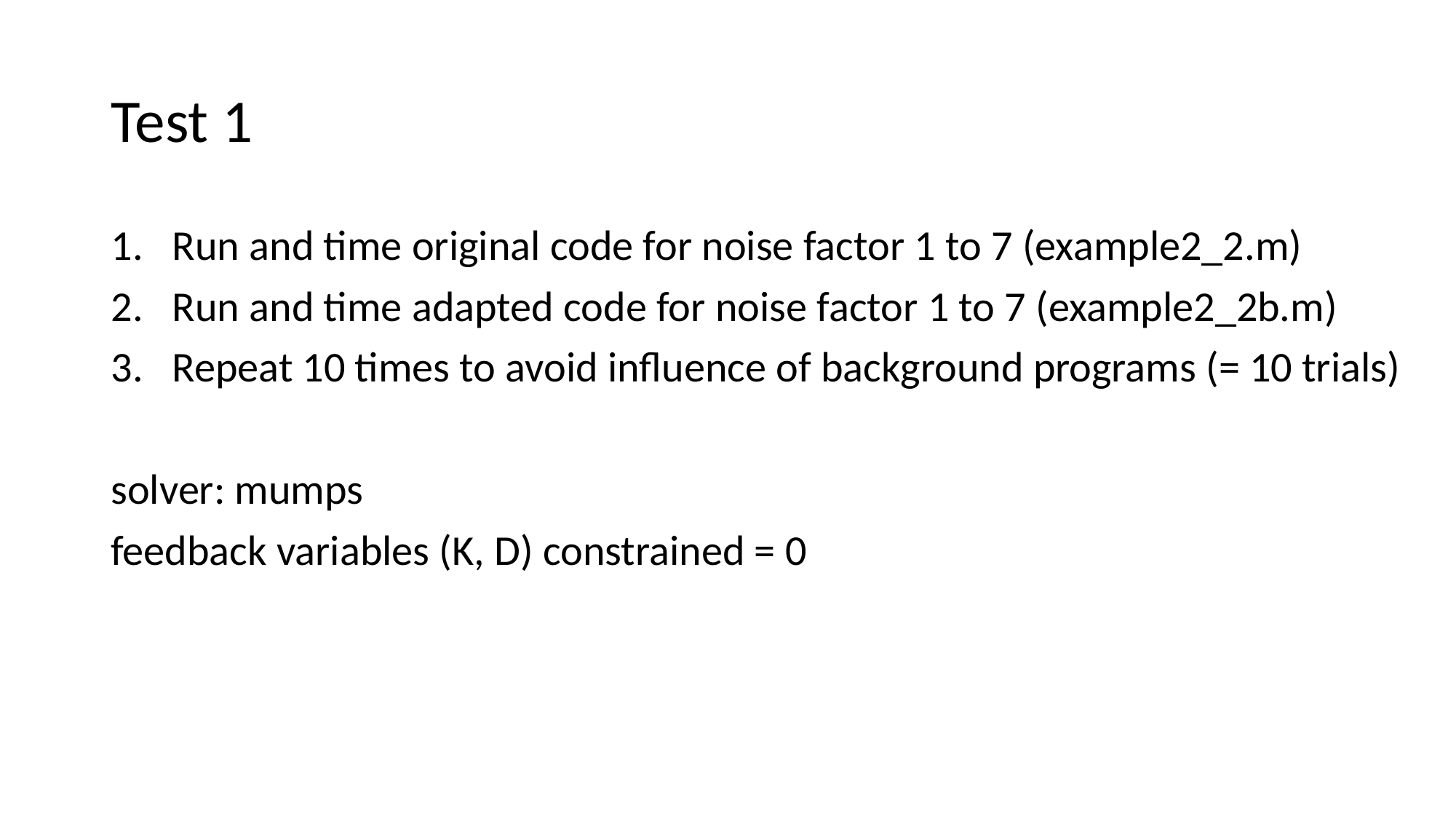

# Test 1
Run and time original code for noise factor 1 to 7 (example2_2.m)
Run and time adapted code for noise factor 1 to 7 (example2_2b.m)
Repeat 10 times to avoid influence of background programs (= 10 trials)

solver: mumps
feedback variables (K, D) constrained = 0